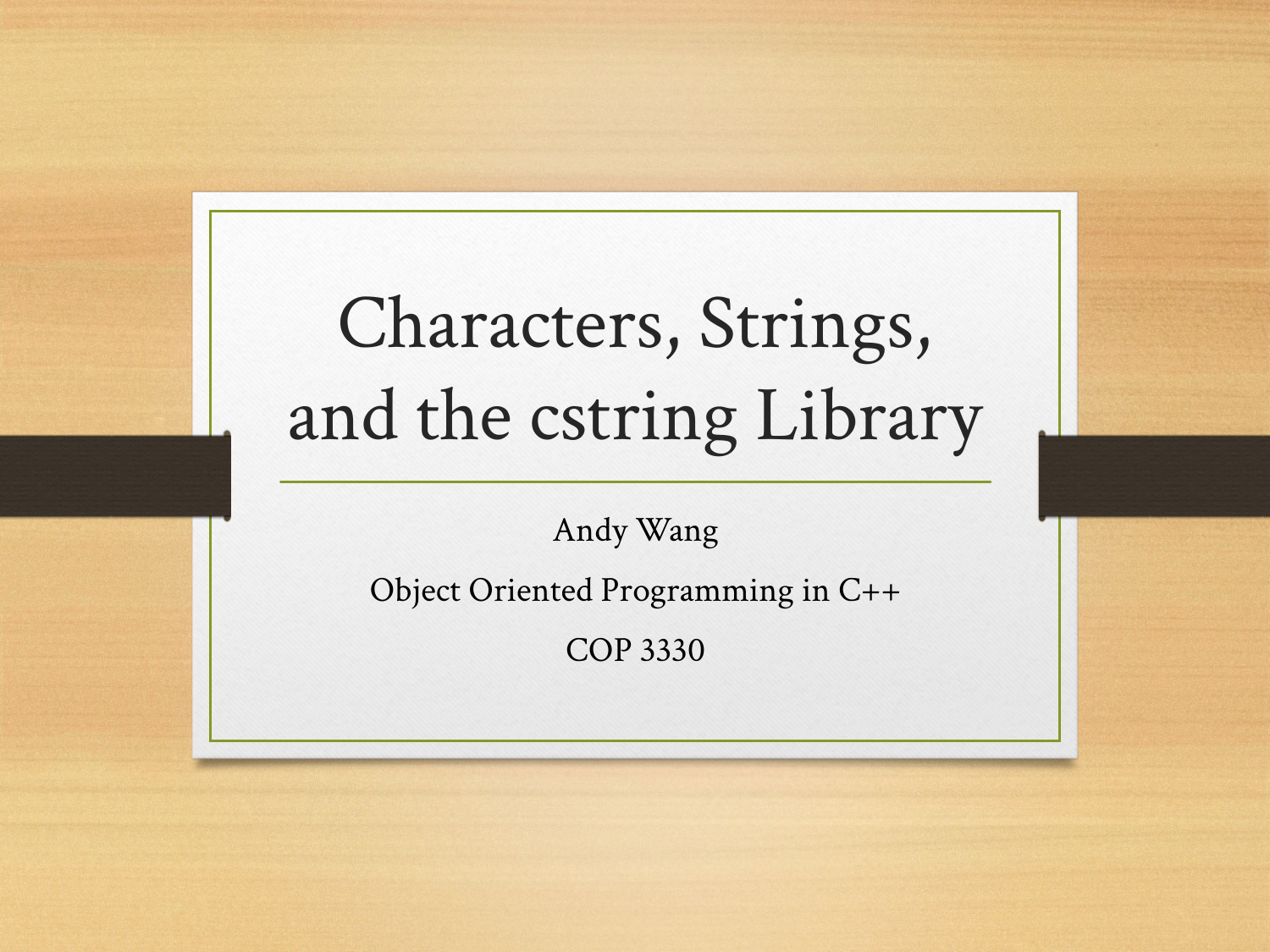

# Characters, Strings, and the cstring Library
Andy Wang
Object Oriented Programming in C++
COP 3330